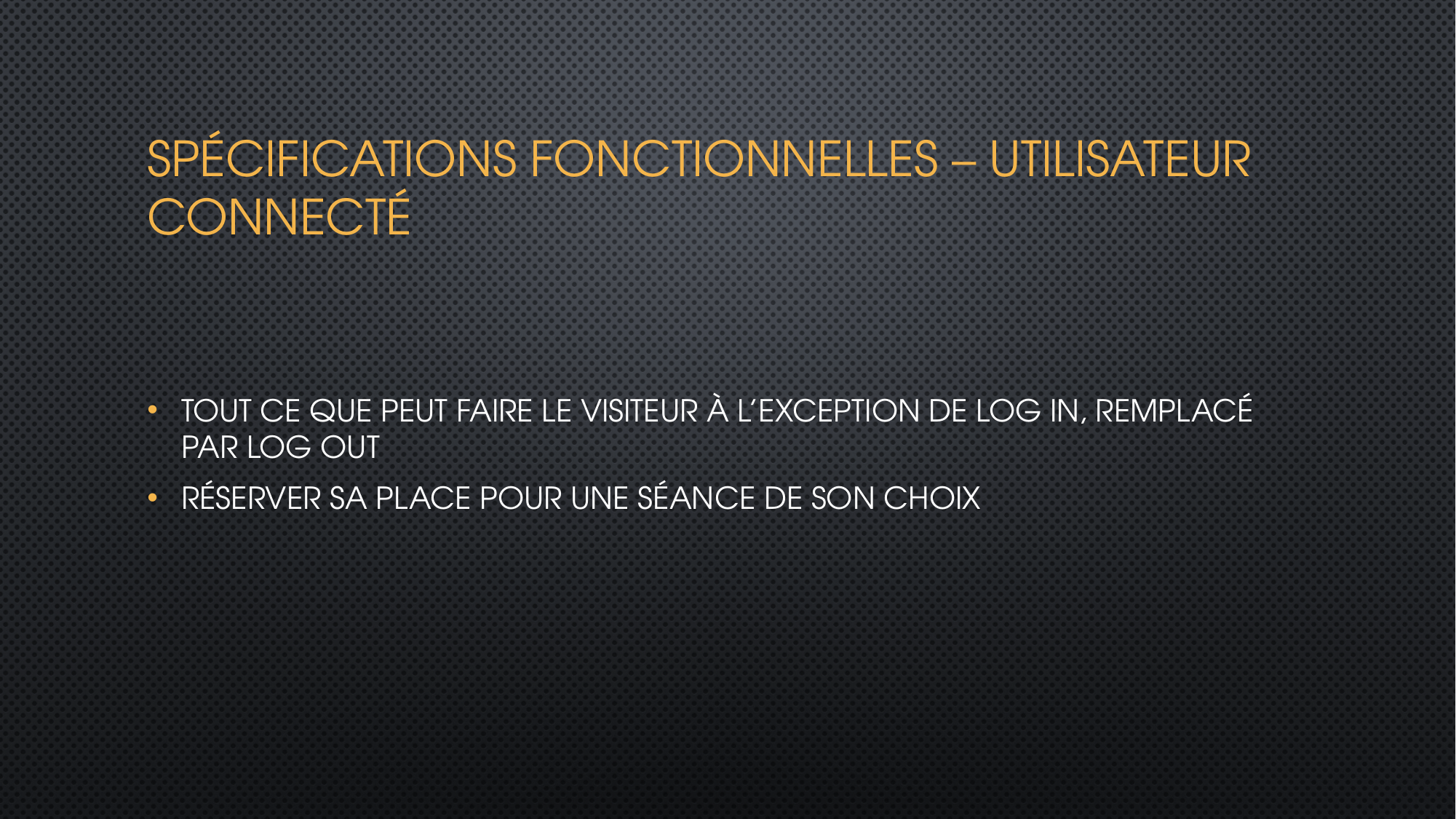

# Spécifications fonctionnelles – Utilisateur connecté
Tout ce que peut faire le visiteur à l’exception de log in, remplacé par log out
Réserver sa place pour une séance de son choix